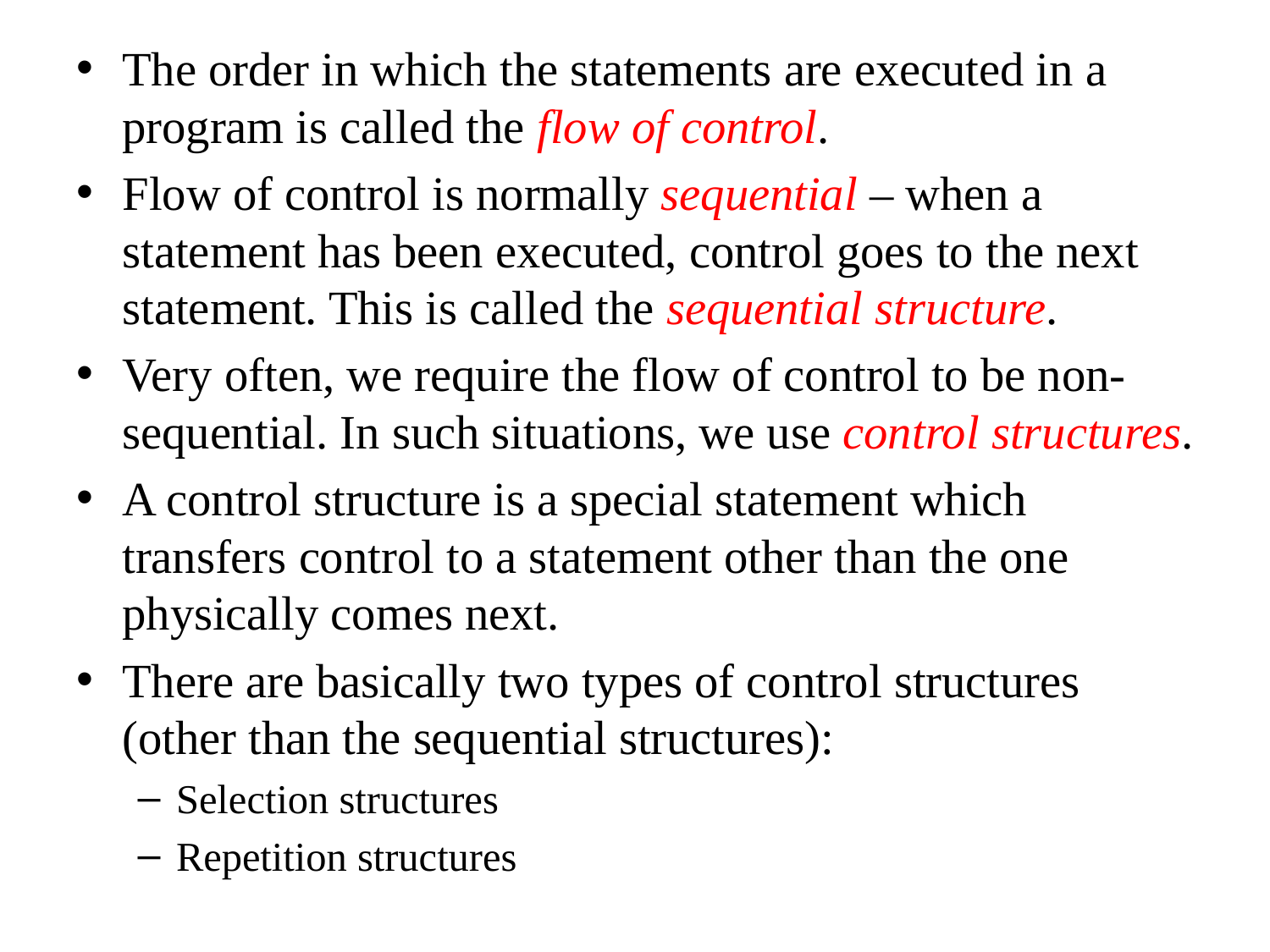

The order in which the statements are executed in a program is called the flow of control.
Flow of control is normally sequential – when a statement has been executed, control goes to the next statement. This is called the sequential structure.
Very often, we require the flow of control to be non-sequential. In such situations, we use control structures.
A control structure is a special statement which transfers control to a statement other than the one physically comes next.
There are basically two types of control structures (other than the sequential structures):
Selection structures
Repetition structures